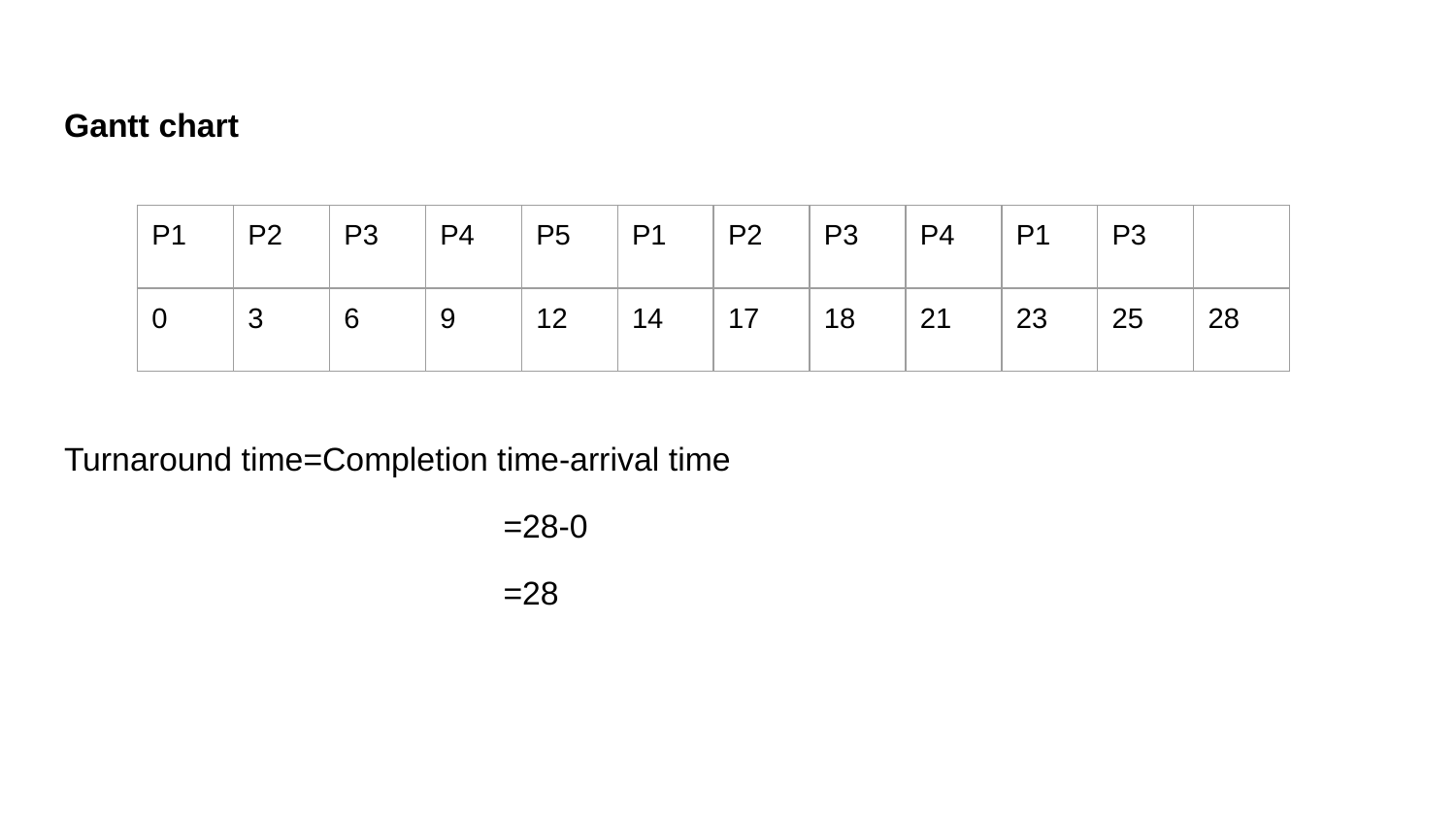

Gantt chart

Turnaround time=Completion time-arrival time
			     =28-0
			     =28
| P1 | P2 | P3 | P4 | P5 | P1 | P2 | P3 | P4 | P1 | P3 |  |
| --- | --- | --- | --- | --- | --- | --- | --- | --- | --- | --- | --- |
| 0 | 3 | 6 | 9 | 12 | 14 | 17 | 18 | 21 | 23 | 25 | 28 |